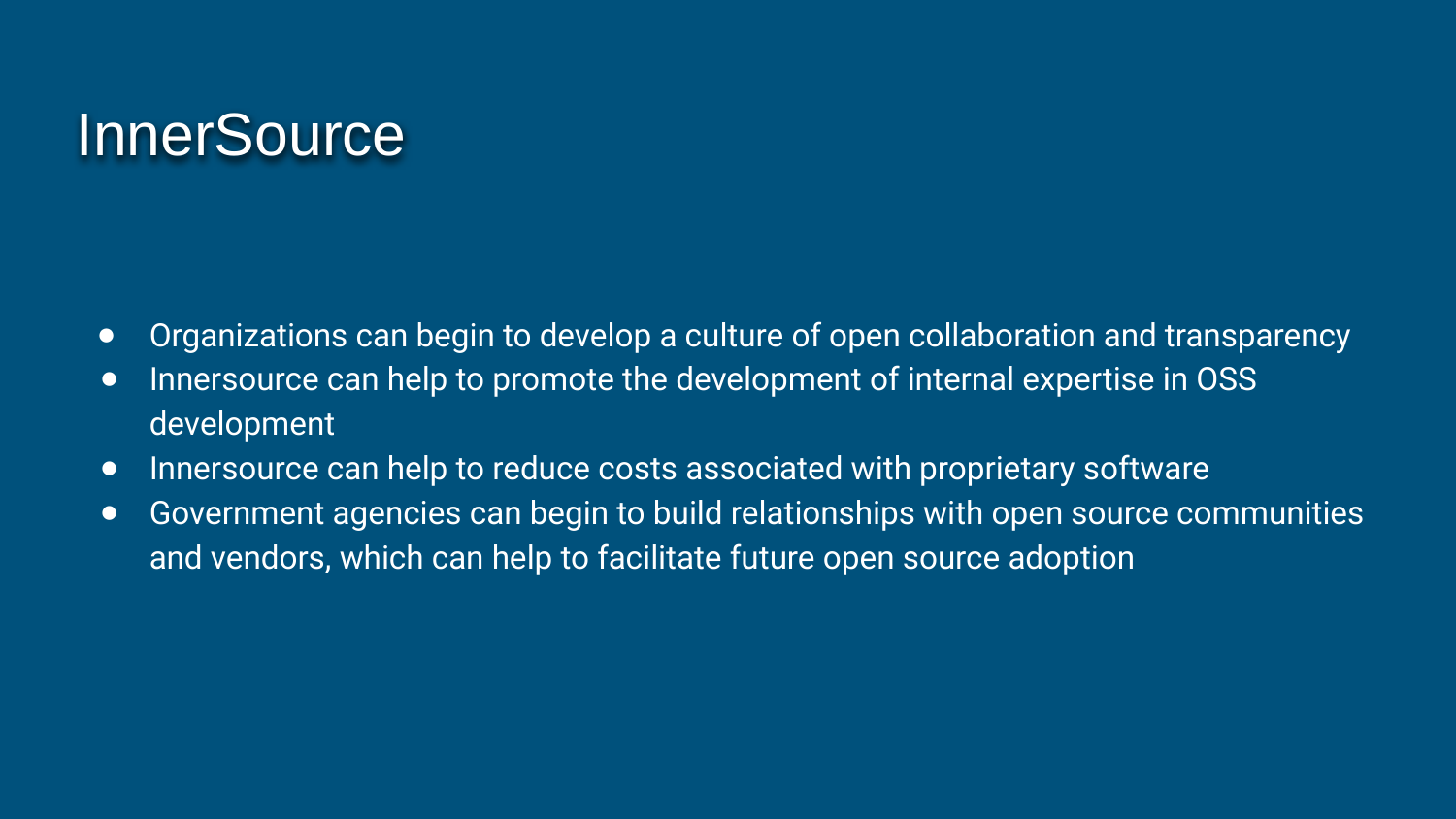

# InnerSource
Organizations can begin to develop a culture of open collaboration and transparency
Innersource can help to promote the development of internal expertise in OSS development
Innersource can help to reduce costs associated with proprietary software
Government agencies can begin to build relationships with open source communities and vendors, which can help to facilitate future open source adoption